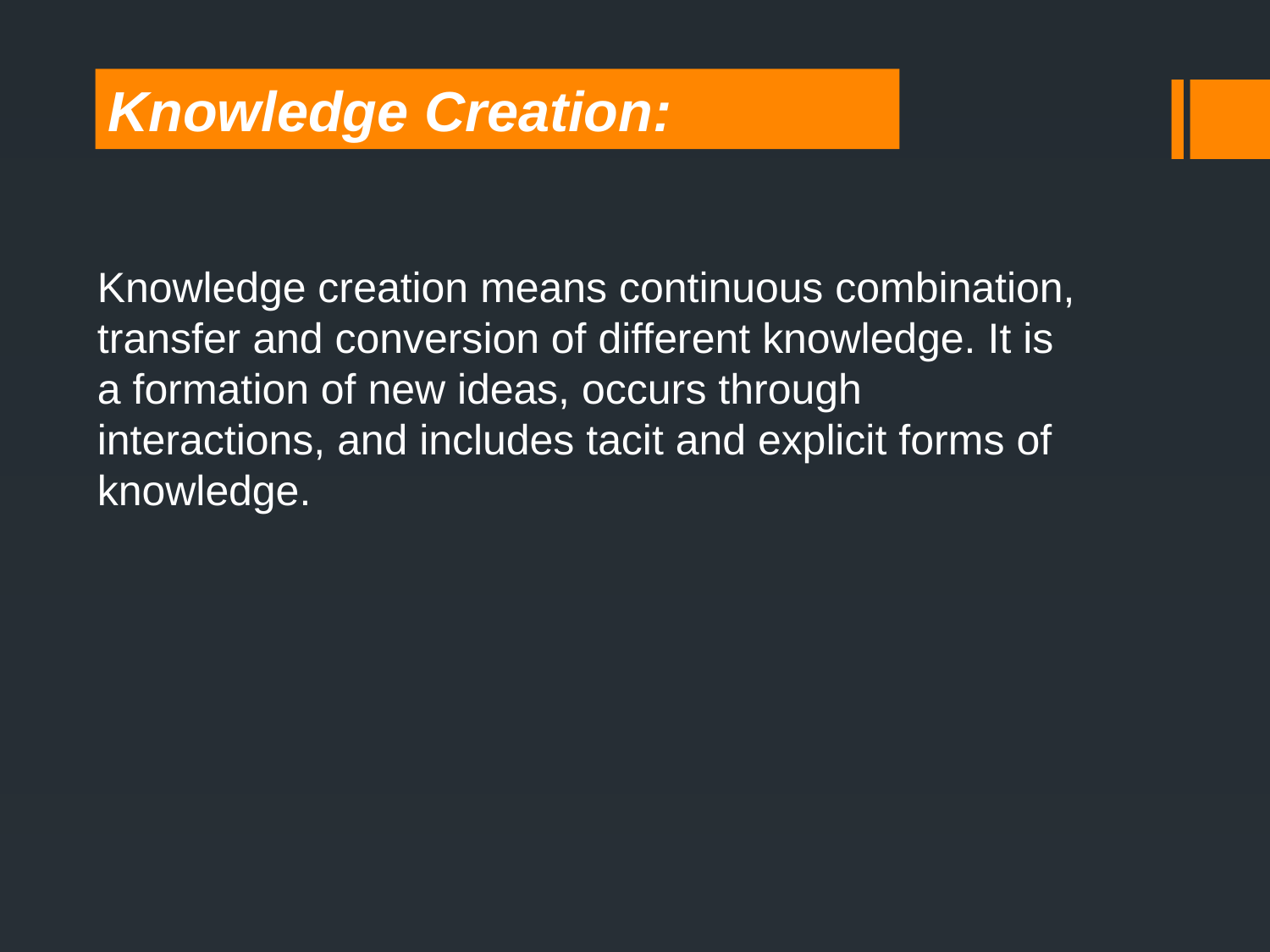

Knowledge Creation:
Knowledge creation means continuous combination, transfer and conversion of different knowledge. It is a formation of new ideas, occurs through interactions, and includes tacit and explicit forms of knowledge.